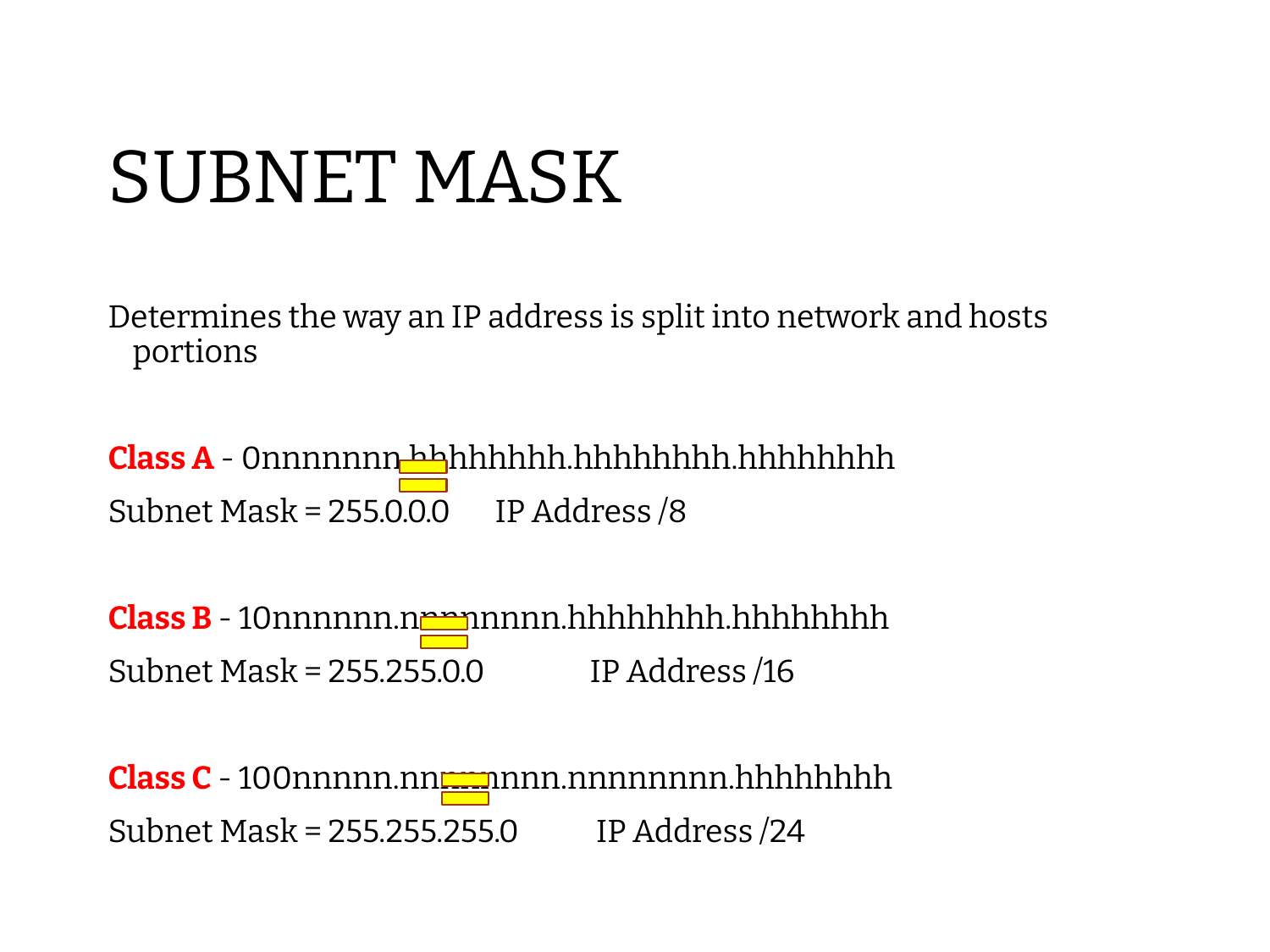

# Subnet Mask
Determines the way an IP address is split into network and hosts portions

Class A - 0nnnnnnn.hhhhhhhh.hhhhhhhh.hhhhhhhh
Subnet Mask = 255.0.0.0       IP Address /8

Class B - 10nnnnnn.nnnnnnnn.hhhhhhhh.hhhhhhhh
Subnet Mask = 255.255.0.0     	IP Address /16

Class C - 100nnnnn.nnnnnnnn.nnnnnnnn.hhhhhhhh
Subnet Mask = 255.255.255.0   	 IP Address /24